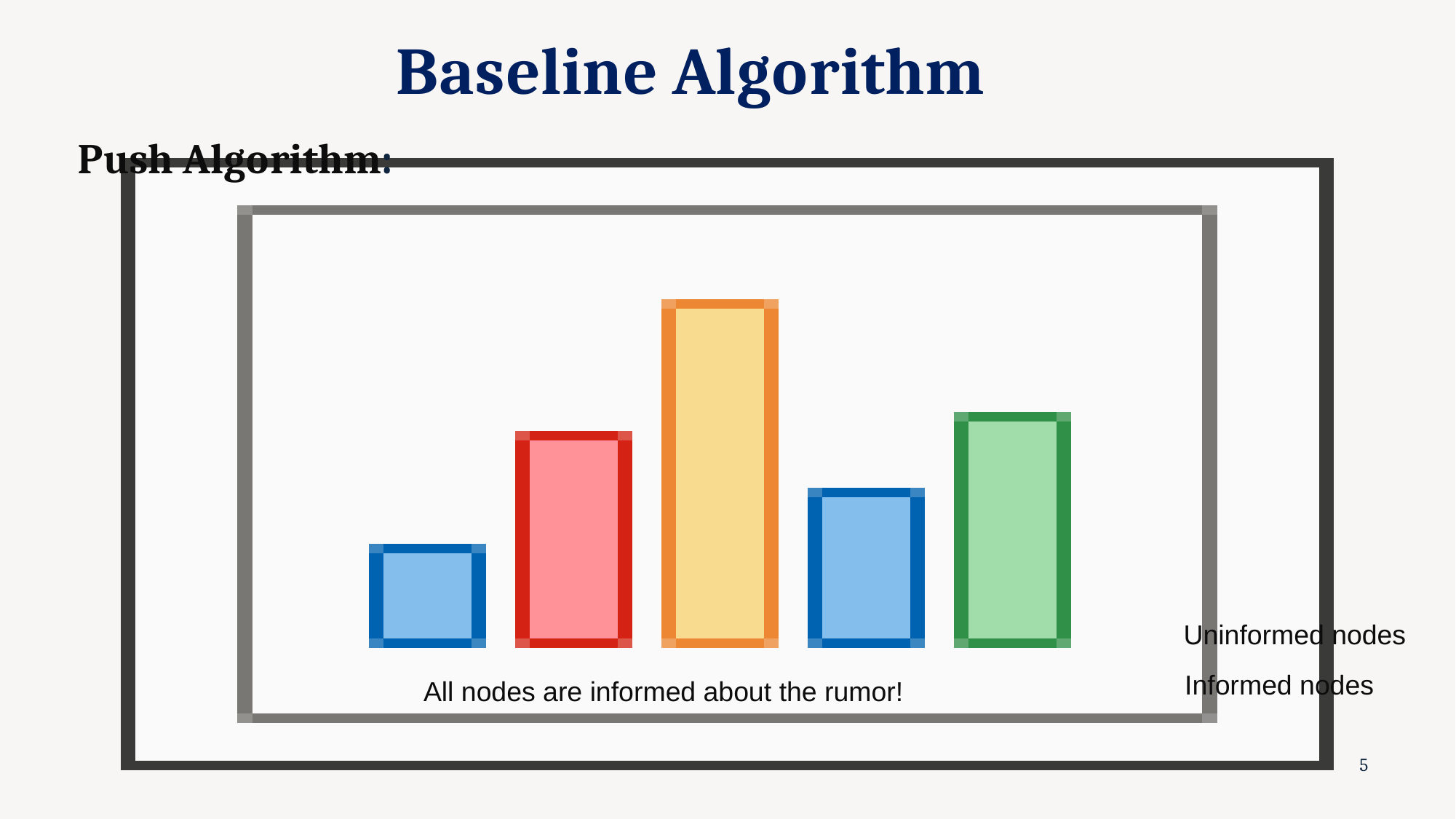

# Baseline Algorithm

Push Algorithm:
Uninformed nodes
Informed nodes
All nodes are informed about the rumor!
5